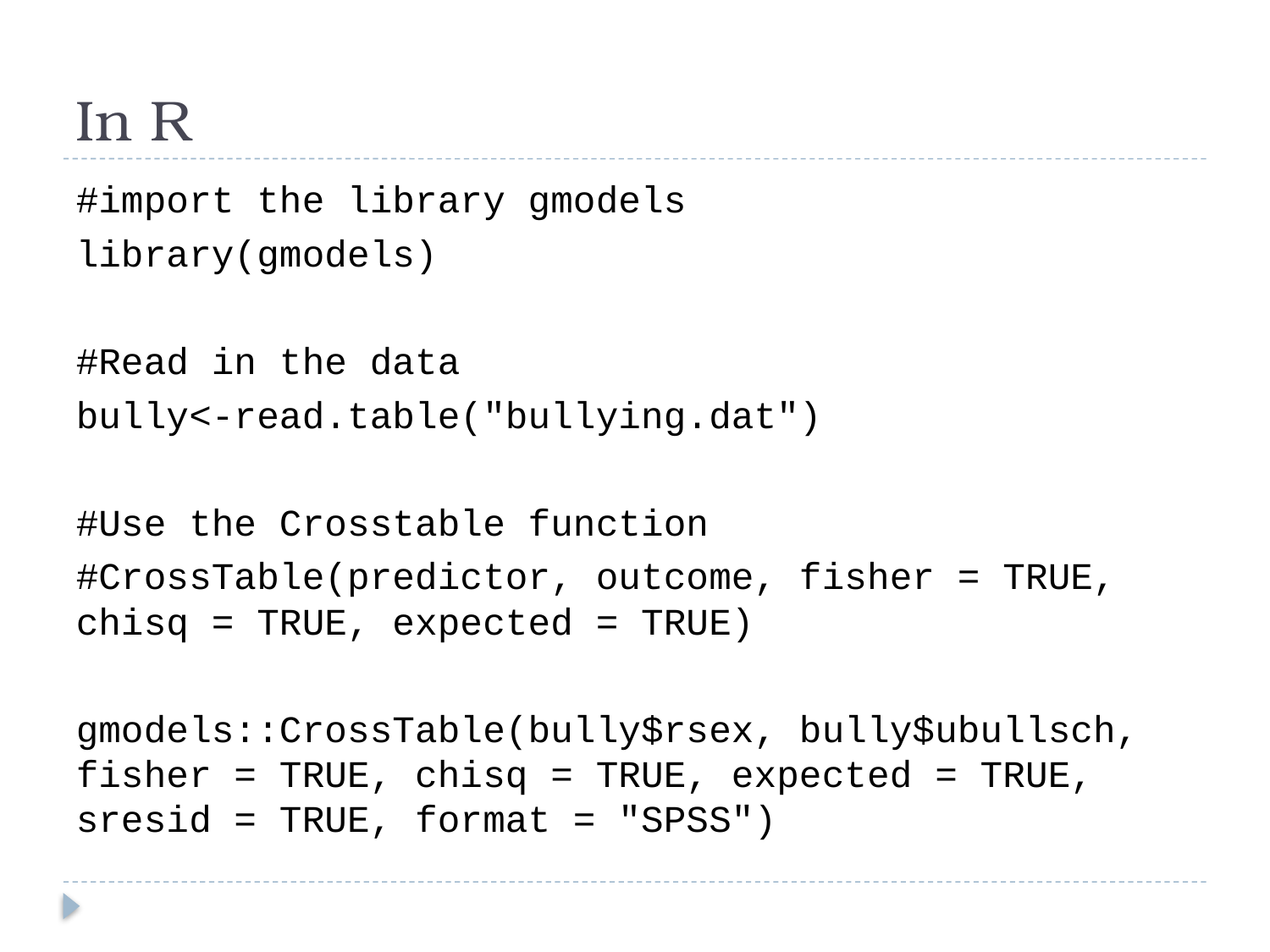

# In R
#import the library gmodels
library(gmodels)

#Read in the data
bully<-read.table("bullying.dat")

#Use the Crosstable function
#CrossTable(predictor, outcome, fisher = TRUE, chisq = TRUE, expected = TRUE)

gmodels::CrossTable(bully$rsex, bully$ubullsch, fisher = TRUE, chisq = TRUE, expected = TRUE, sresid = TRUE, format = "SPSS")